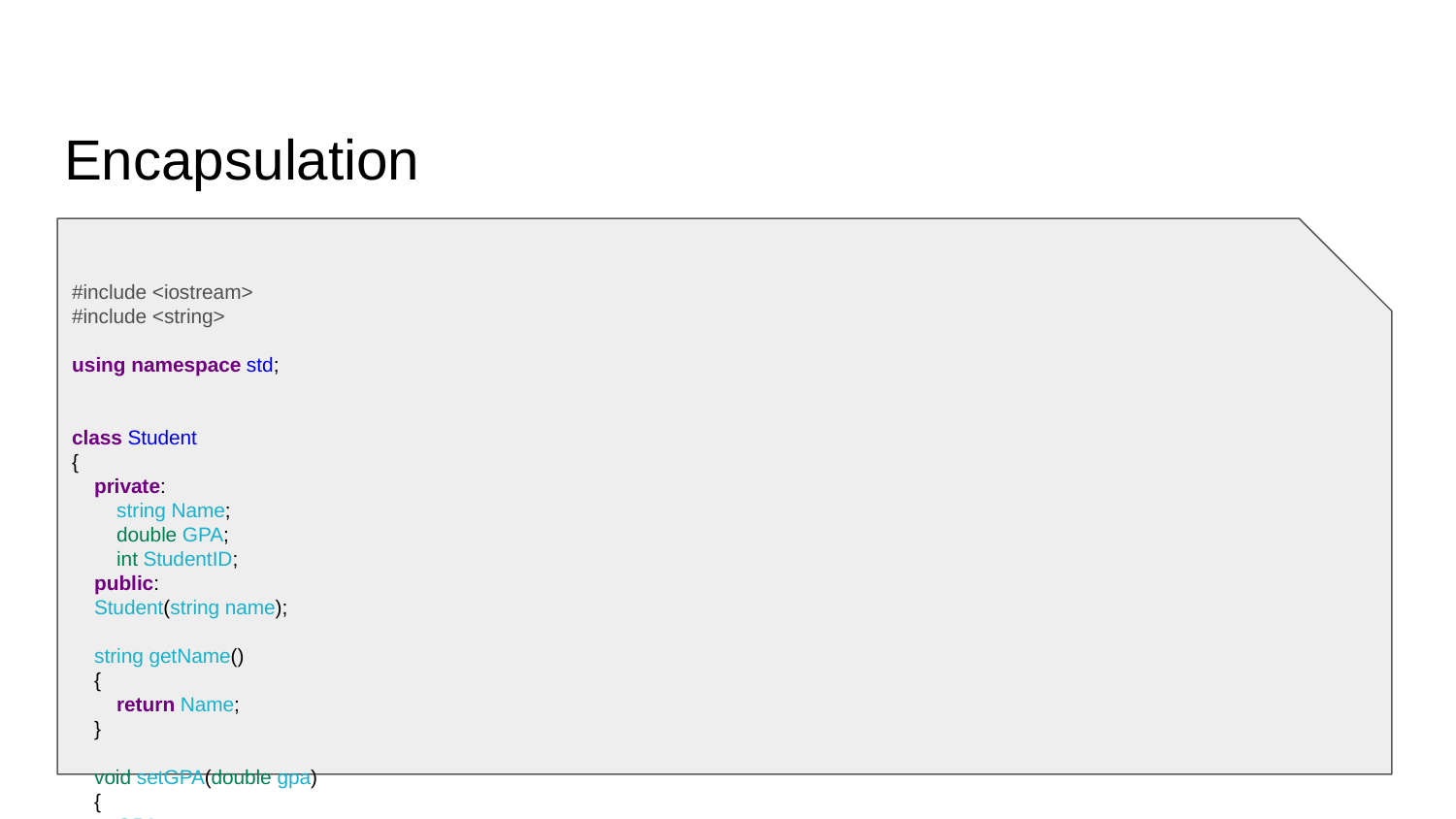

# Encapsulation
#include <iostream>
#include <string>

using namespace std;

class Student
{
    private:
        string Name;
        double GPA;
        int StudentID;
    public:
    Student(string name);

    string getName()
    {
        return Name;
    }

    void setGPA(double gpa)
    {
        GPA = gpa;
    }
    double getGPA()
    {
        return GPA;
    }

    int getID()
    {
        return StudentID;
    }

};

Student::Student(string name)
{
    Name = name;
    static int id = 1000;
    StudentID = id;
    ++id;
}

int main()
{
    Student student1("Trung");
    Student student2("Thai");
    Student student3("Thao");

    cout << "ID: " << student1.getID() << endl;
    cout << "Name: " << student1.getName() << endl;

    cout << "ID: " << student2.getID() << endl;
    cout << "Name: " << student2.getName() << endl;

    cout << "ID: " << student3.getID() << endl;
    cout << "Name: " << student3.getName() << endl;

    return 0;
}